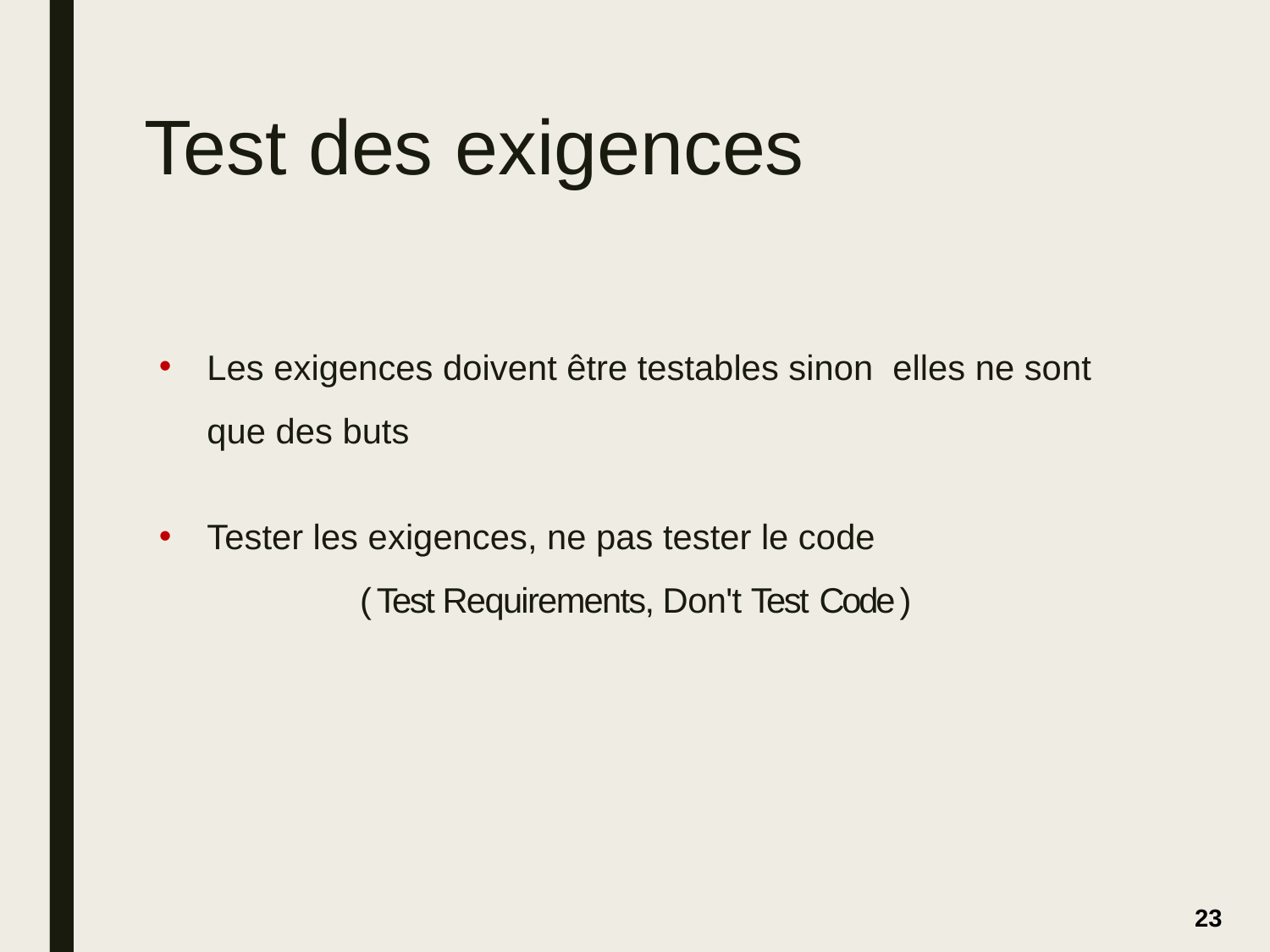

# Test des exigences
Les exigences doivent être testables sinon  elles ne sont que des buts
Tester les exigences, ne pas tester le code
( Test Requirements, Don't Test Code )
23